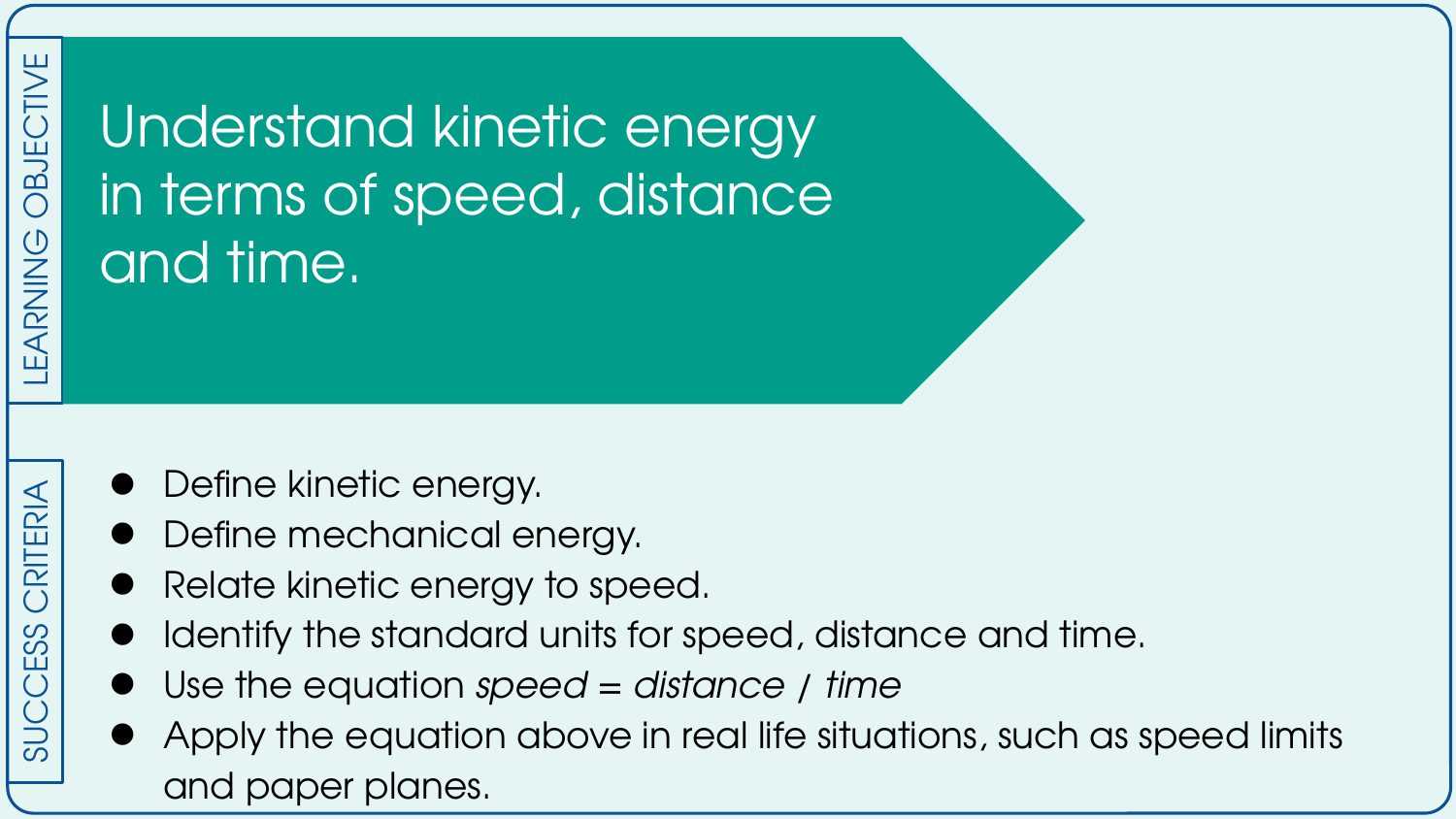

# Understand kinetic energy in terms of speed, distance and time.
Define kinetic energy.
Define mechanical energy.
Relate kinetic energy to speed.
Identify the standard units for speed, distance and time.
Use the equation speed = distance / time
Apply the equation above in real life situations, such as speed limits and paper planes.